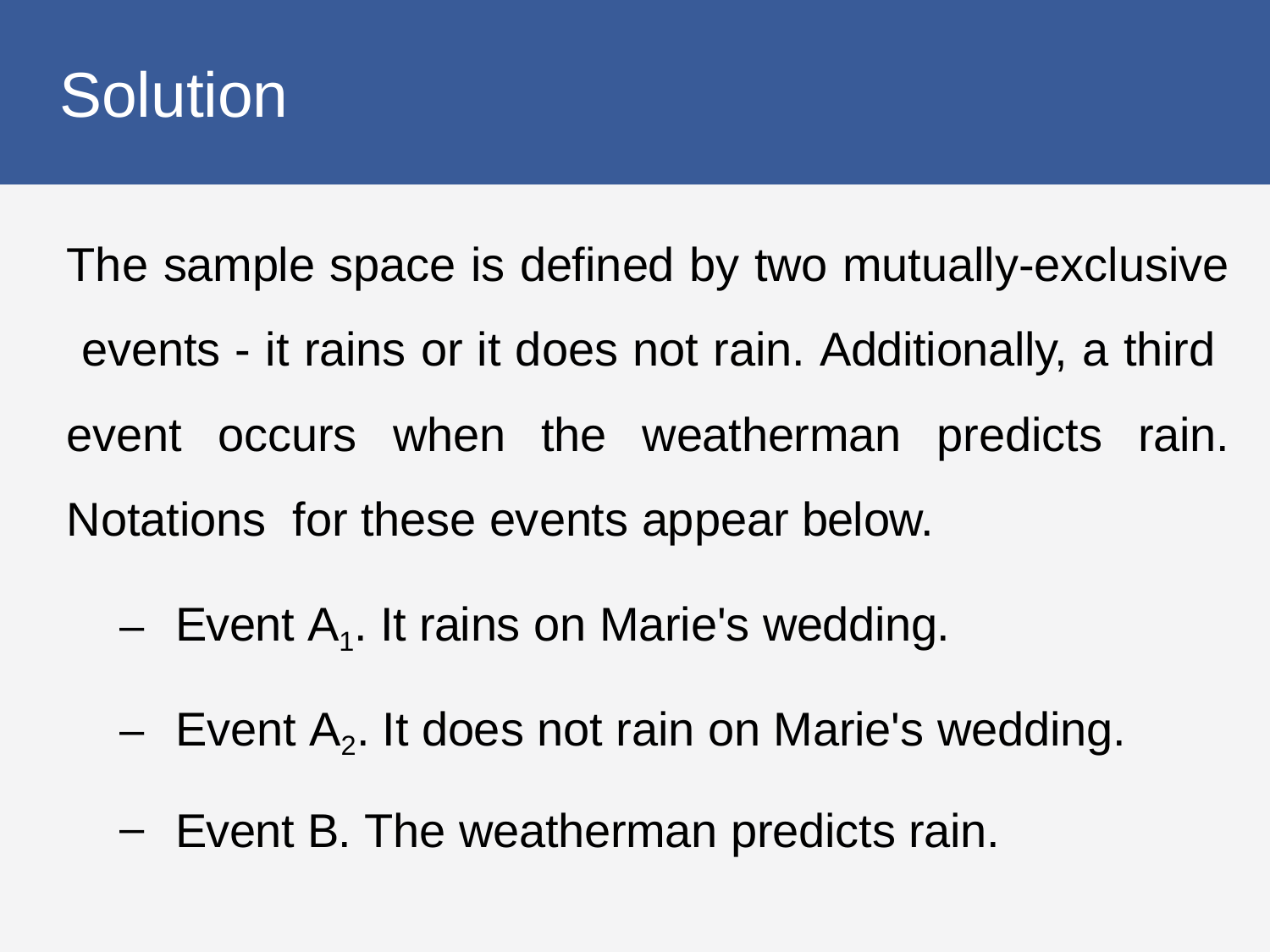

# Solution
The sample space is defined by two mutually-exclusive  events - it rains or it does not rain. Additionally, a third  event occurs when the weatherman predicts rain. Notations  for these events appear below.
Event A1. It rains on Marie's wedding.
Event A2. It does not rain on Marie's wedding.
Event B. The weatherman predicts rain.